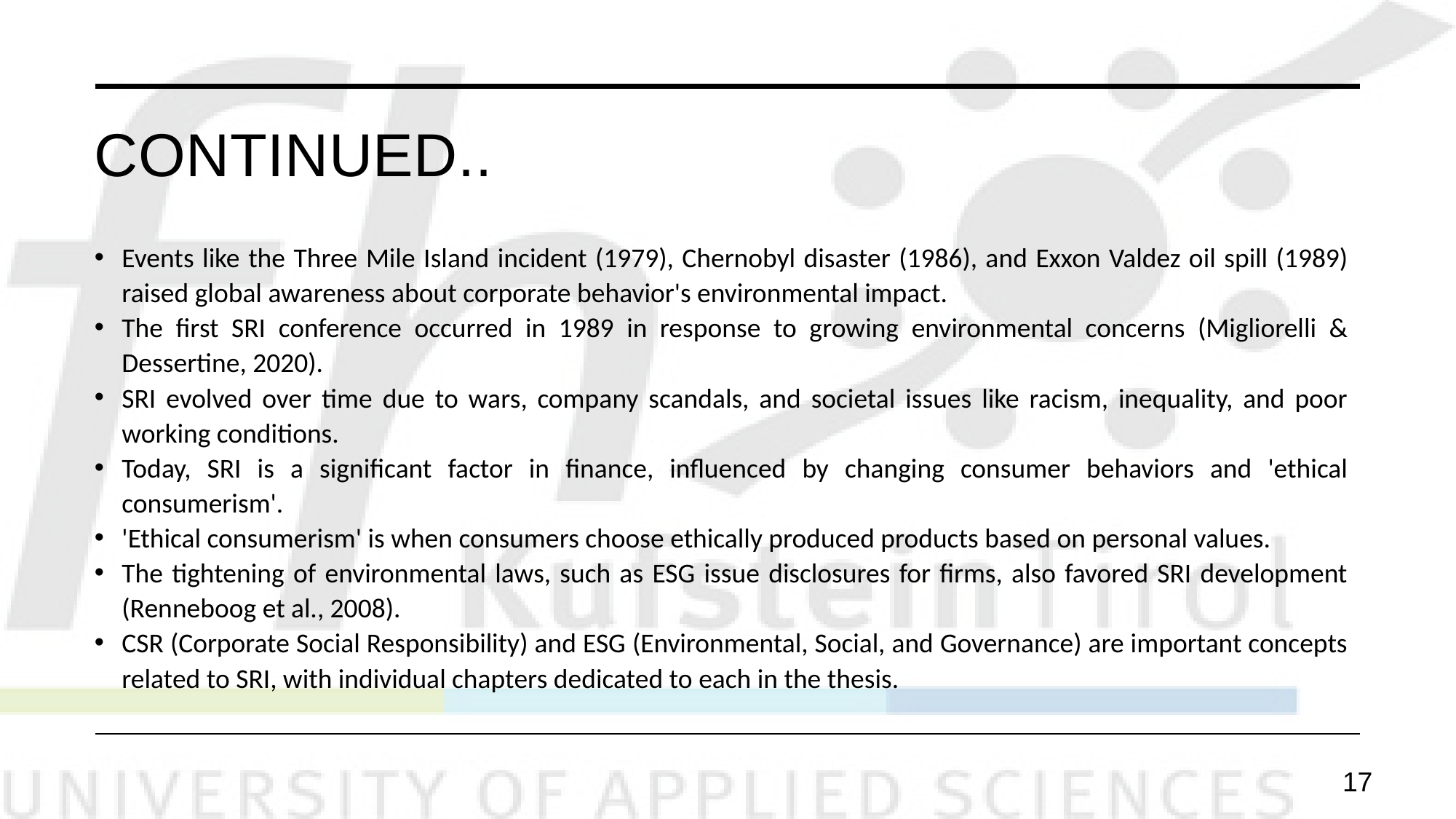

# Continued..
Events like the Three Mile Island incident (1979), Chernobyl disaster (1986), and Exxon Valdez oil spill (1989) raised global awareness about corporate behavior's environmental impact.
The first SRI conference occurred in 1989 in response to growing environmental concerns (Migliorelli & Dessertine, 2020).
SRI evolved over time due to wars, company scandals, and societal issues like racism, inequality, and poor working conditions.
Today, SRI is a significant factor in finance, influenced by changing consumer behaviors and 'ethical consumerism'.
'Ethical consumerism' is when consumers choose ethically produced products based on personal values.
The tightening of environmental laws, such as ESG issue disclosures for firms, also favored SRI development (Renneboog et al., 2008).
CSR (Corporate Social Responsibility) and ESG (Environmental, Social, and Governance) are important concepts related to SRI, with individual chapters dedicated to each in the thesis.
17